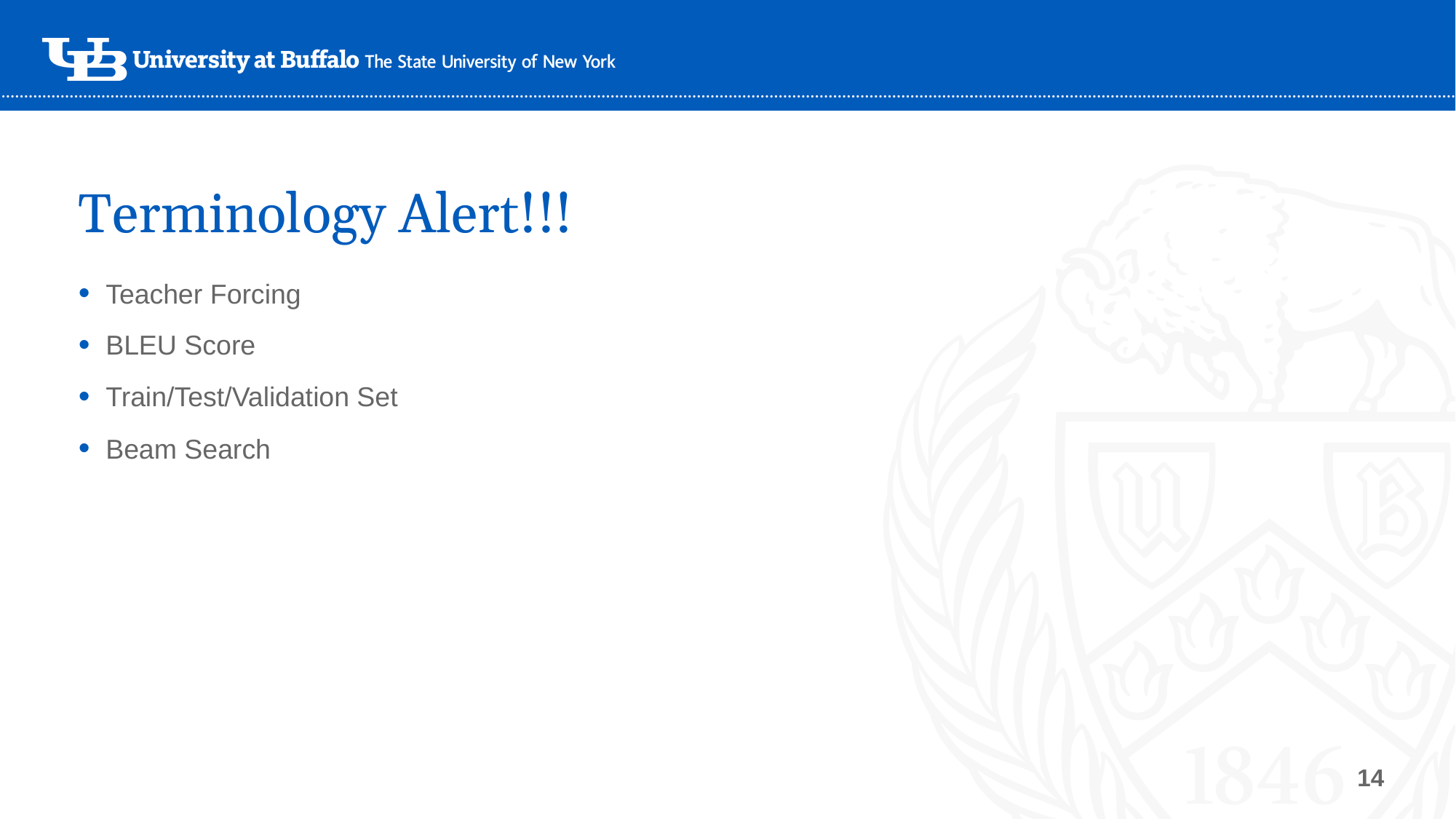

# Terminology Alert!!!
Teacher Forcing
BLEU Score
Train/Test/Validation Set
Beam Search

14